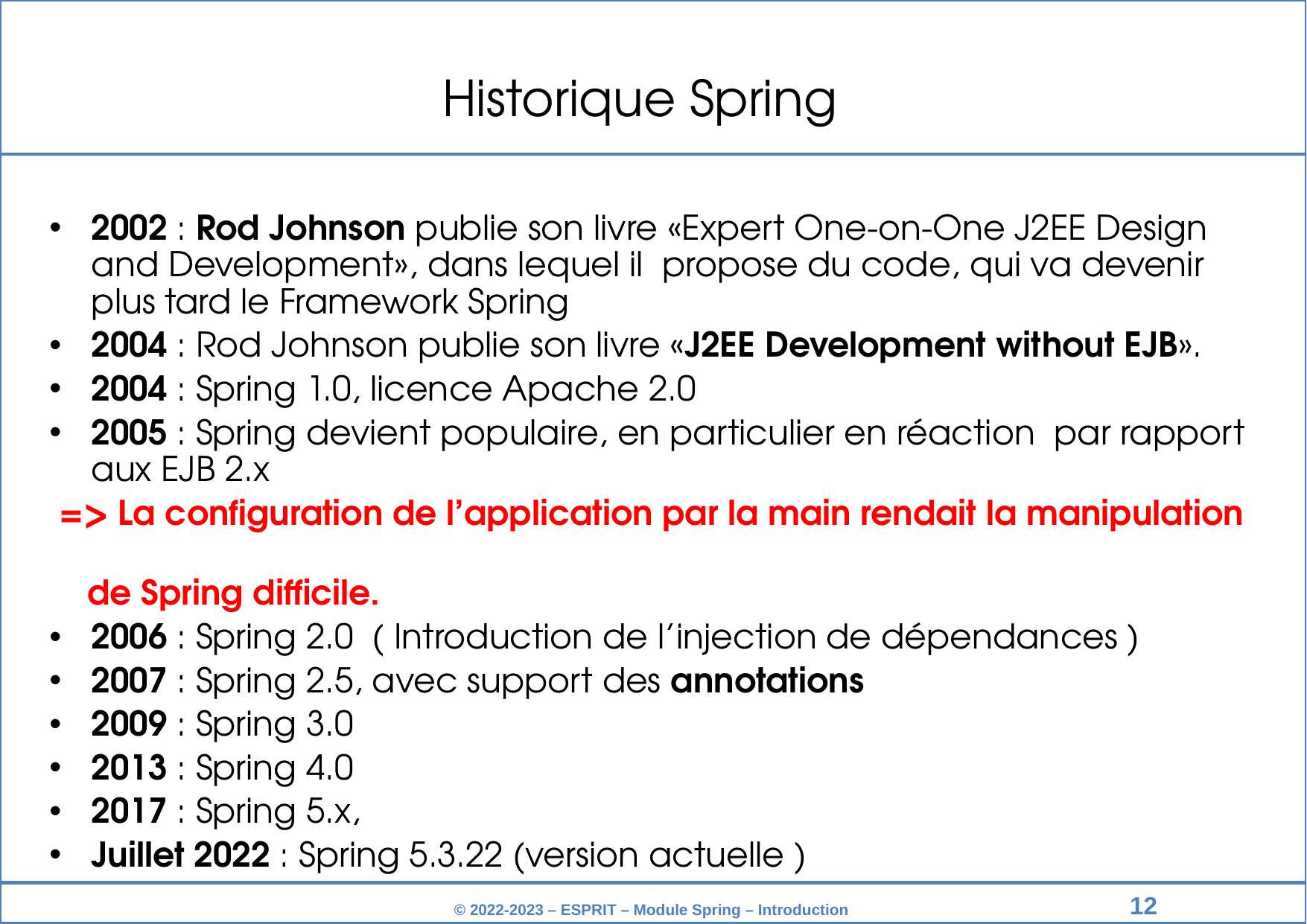

Historique Spring

2002 : Rod Johnson publie son livre «Expert One-on-One J2EE Design and Development», dans lequel il  propose du code, qui va devenir plus tard le Framework Spring
2004 : Rod Johnson publie son livre «J2EE Development without EJB».
2004 : Spring 1.0, licence Apache 2.0
2005 : Spring devient populaire, en particulier en réaction  par rapport aux EJB 2.x
 => La configuration de l’application par la main rendait la manipulation
    de Spring difficile.
2006 : Spring 2.0  ( Introduction de l’injection de dépendances )
2007 : Spring 2.5, avec support des annotations
2009 : Spring 3.0
2013 : Spring 4.0
2017 : Spring 5.x,
Juillet 2022 : Spring 5.3.22 (version actuelle )

12